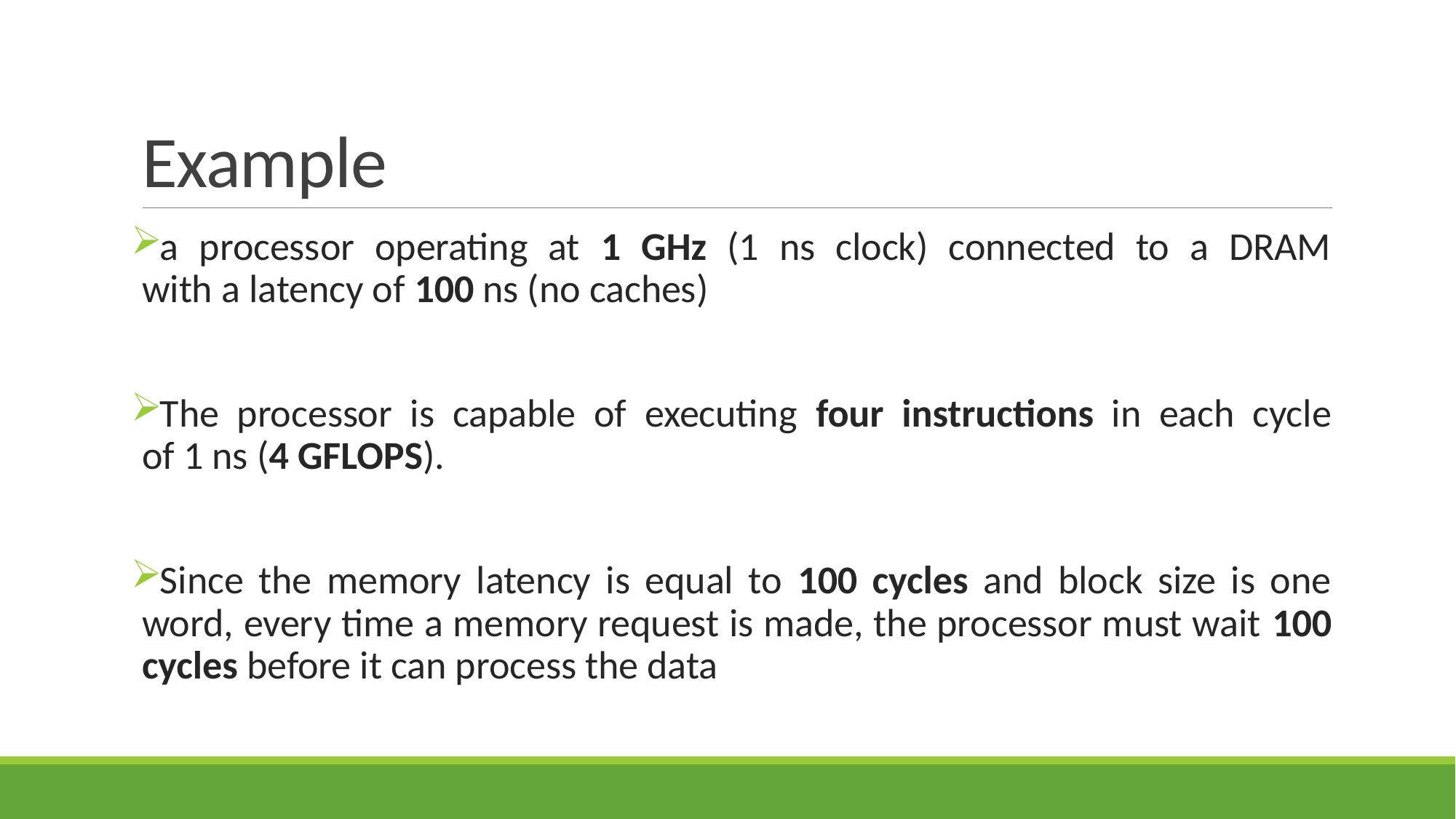

# Example
a processor operating at 1 GHz (1 ns clock) connected to a DRAM
with a latency of 100 ns (no caches)

The processor is capable of executing four instructions in each cycle
of 1 ns (4 GFLOPS).

Since the memory latency is equal to 100 cycles and block size is one word, every time a memory request is made, the processor must wait 100 cycles before it can process the data